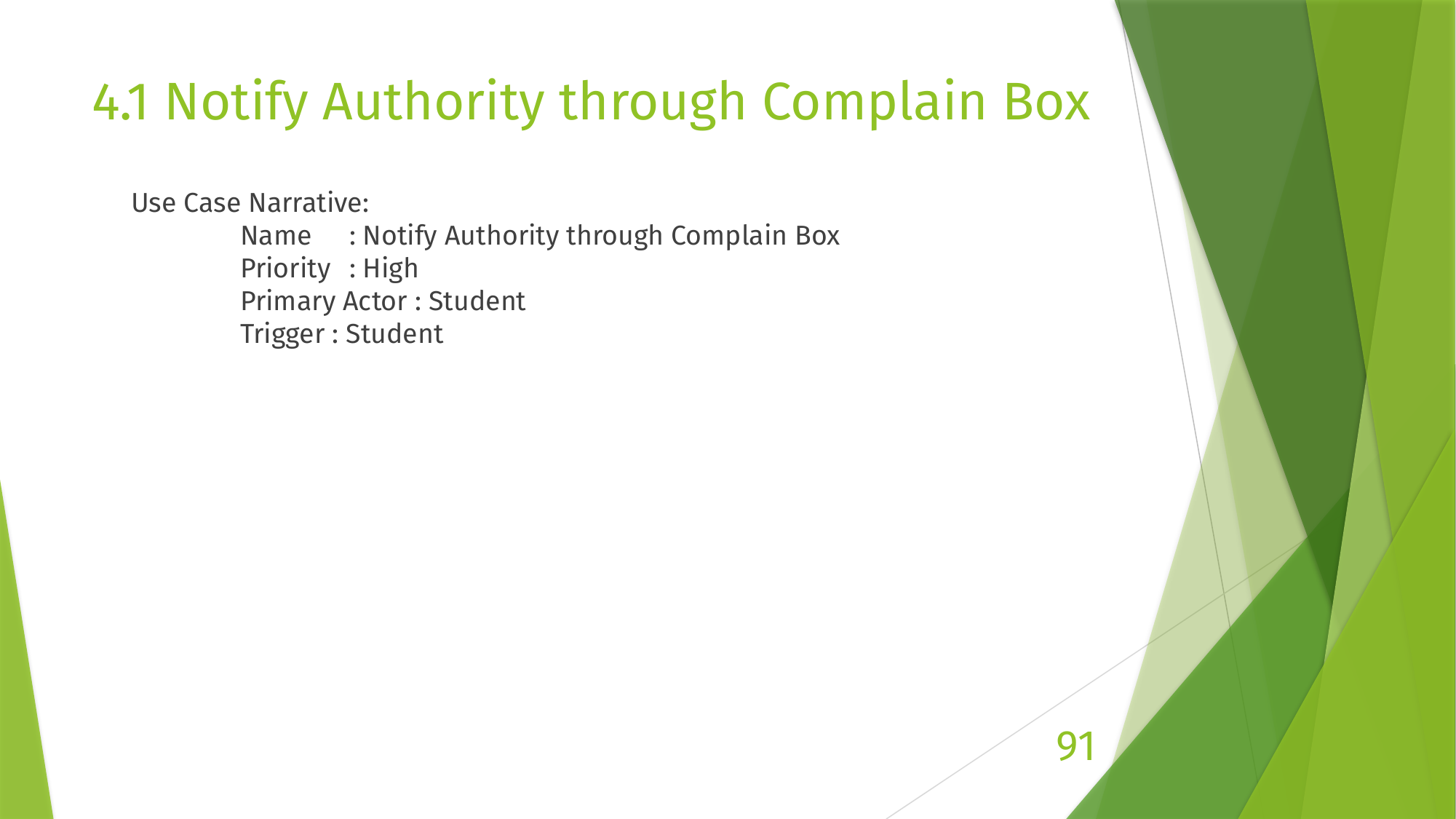

# 4.1 Notify Authority through Complain Box
Use Case Narrative:
 	Name 	: Notify Authority through Complain Box
	Priority	: High
	Primary Actor : Student
	Trigger : Student

91